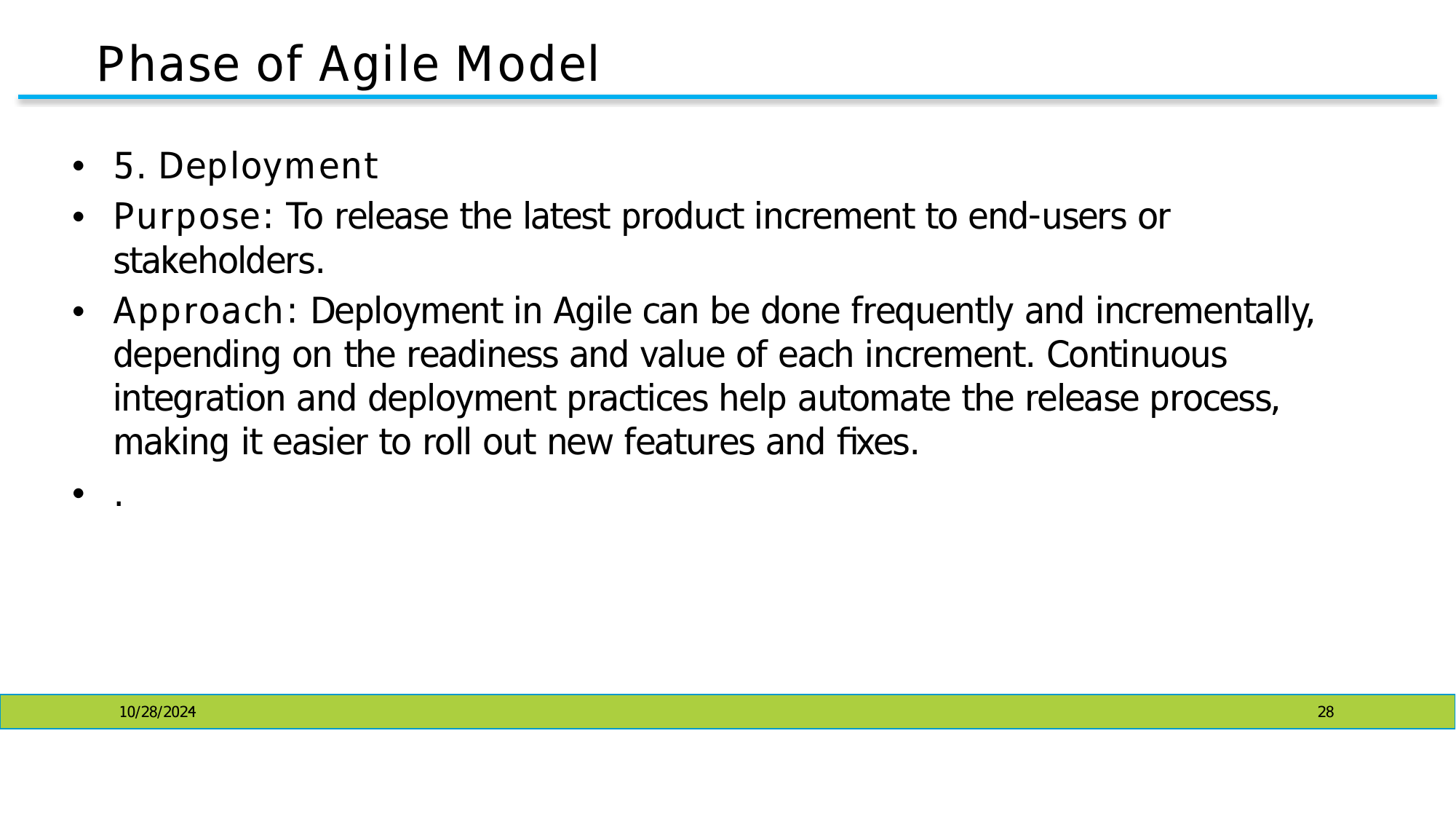

# Phase of Agile Model
5. Deployment
Purpose: To release the latest product increment to end-users or stakeholders.
Approach: Deployment in Agile can be done frequently and incrementally, depending on the readiness and value of each increment. Continuous integration and deployment practices help automate the release process, making it easier to roll out new features and fixes.
.

10/28/2024
28